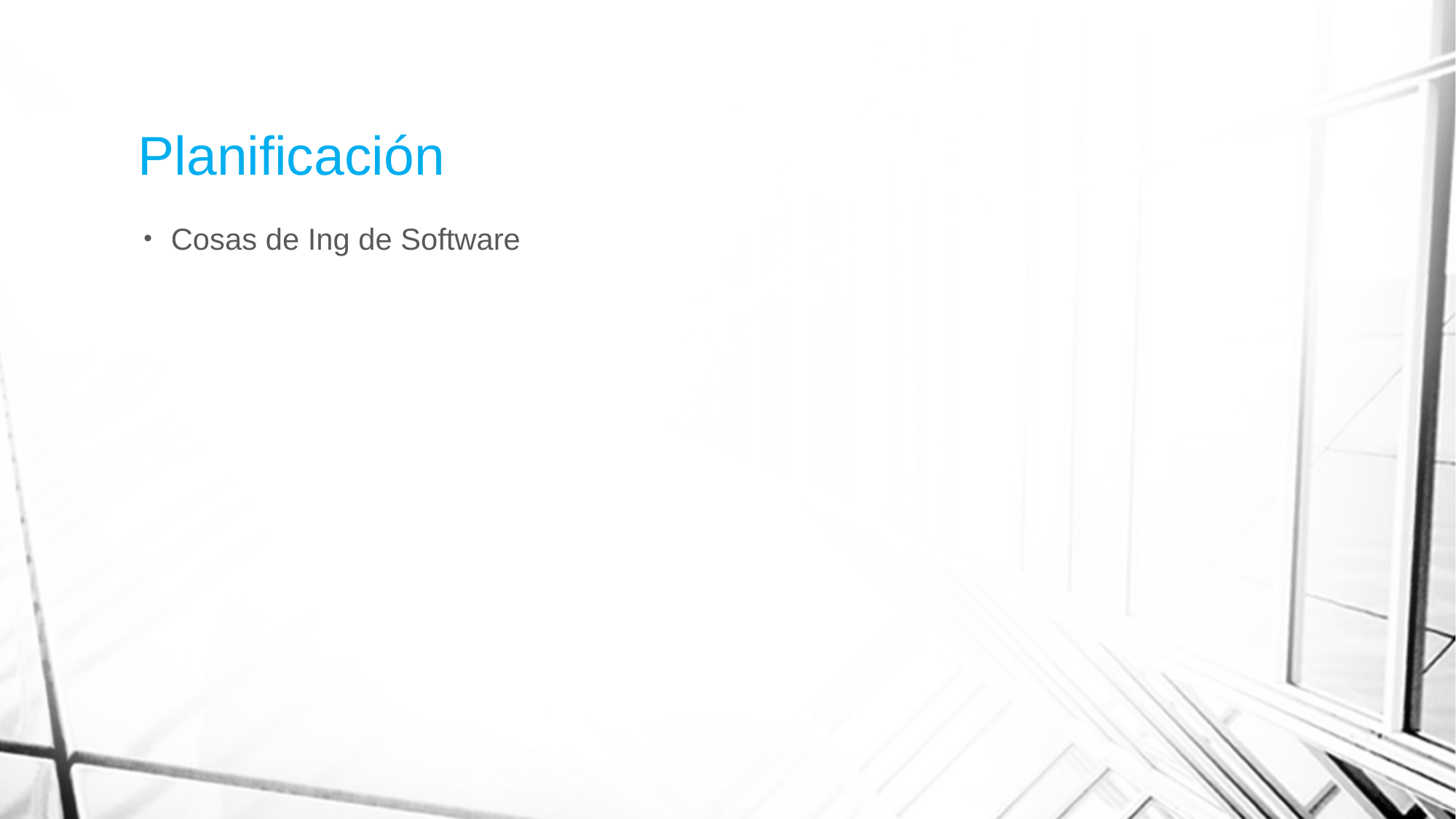

# Planificación
Cosas de Ing de Software